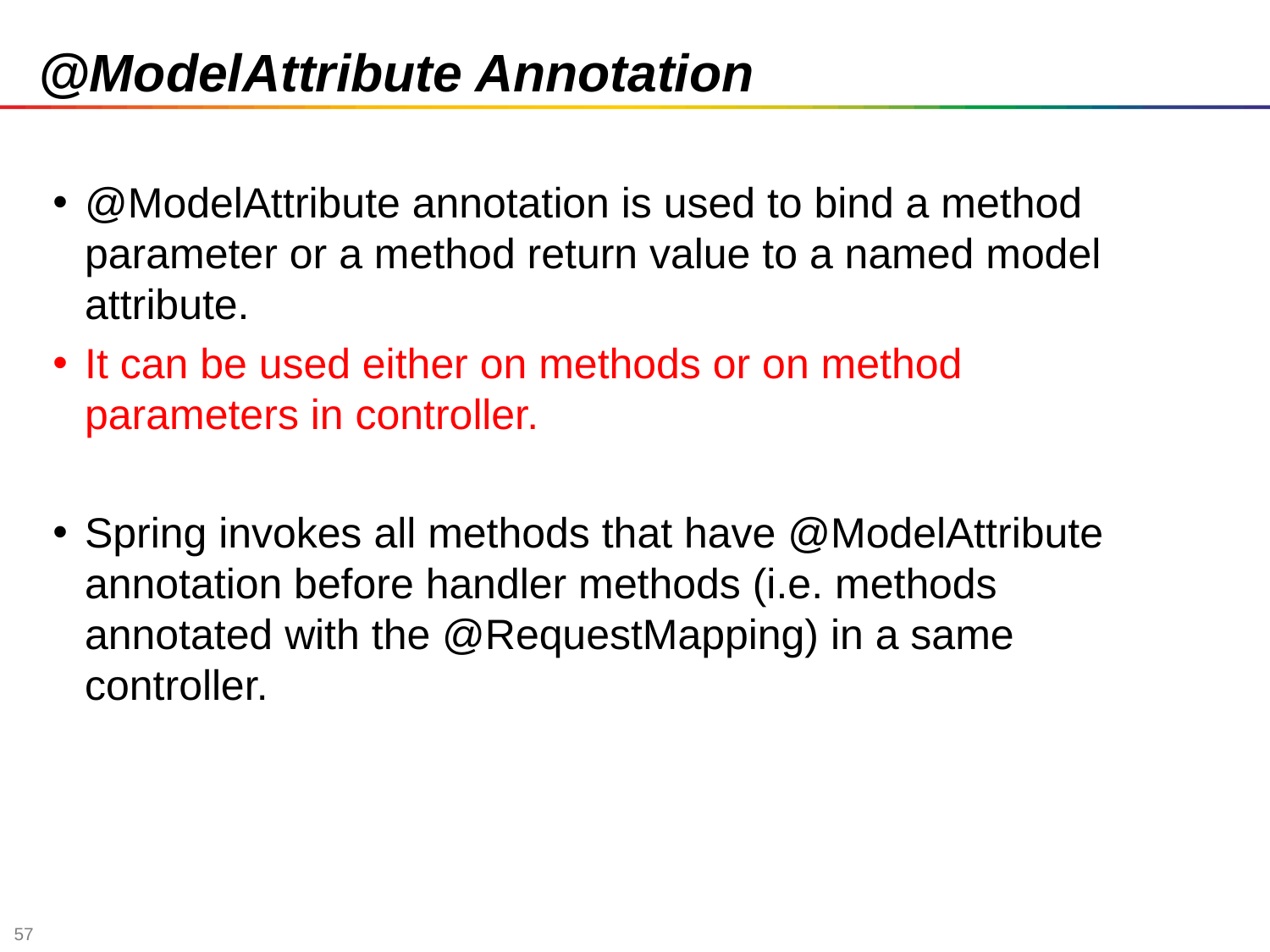

# @ModelAttribute Annotation
@ModelAttribute annotation is used to bind a method parameter or a method return value to a named model attribute.
It can be used either on methods or on method parameters in controller.

Spring invokes all methods that have @ModelAttribute annotation before handler methods (i.e. methods annotated with the @RequestMapping) in a same controller.